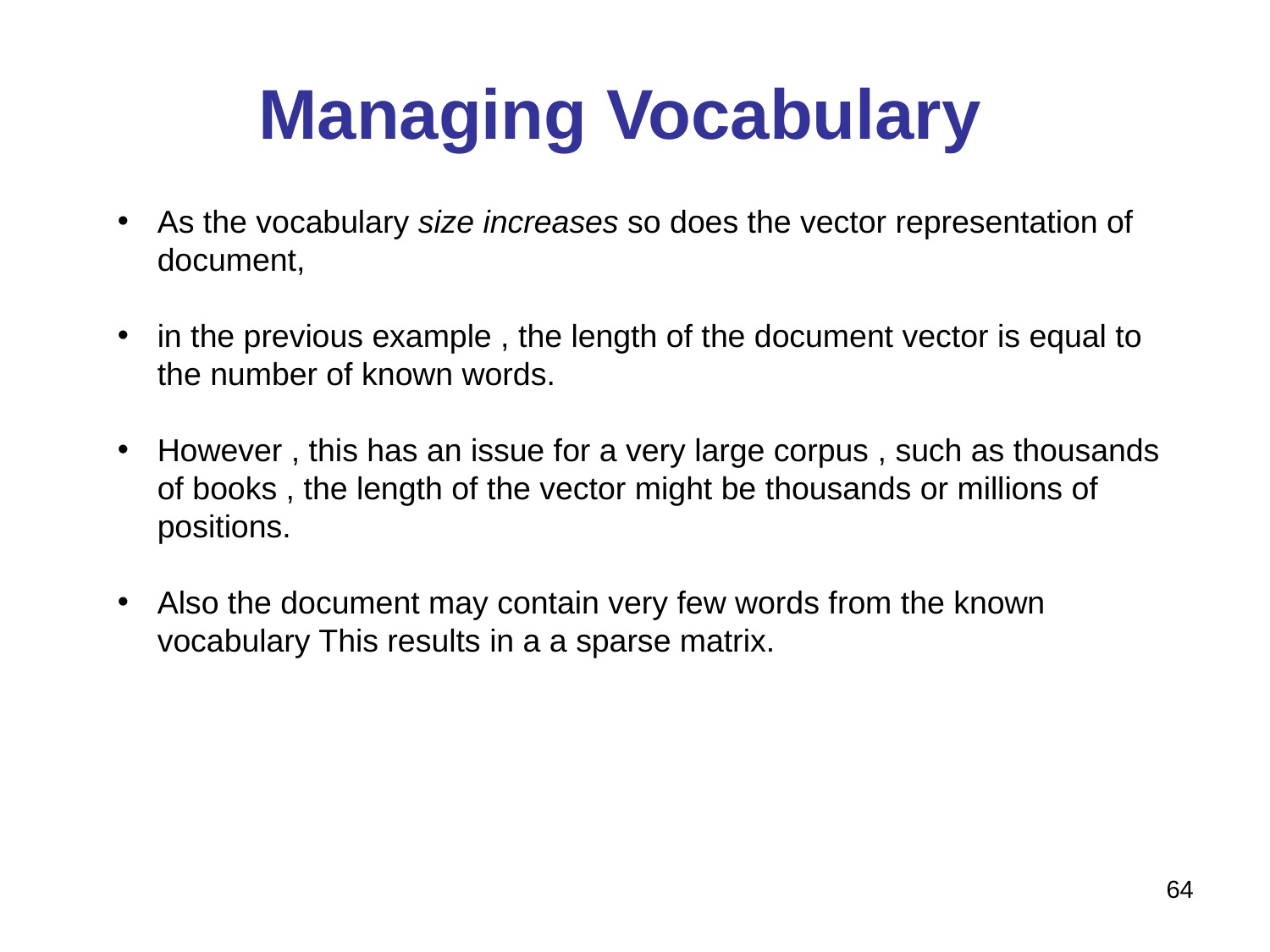

# Managing Vocabulary

As the vocabulary size increases so does the vector representation of document,

in the previous example , the length of the document vector is equal to the number of known words.

However , this has an issue for a very large corpus , such as thousands of books , the length of the vector might be thousands or millions of positions.

Also the document may contain very few words from the known vocabulary This results in a a sparse matrix.

64